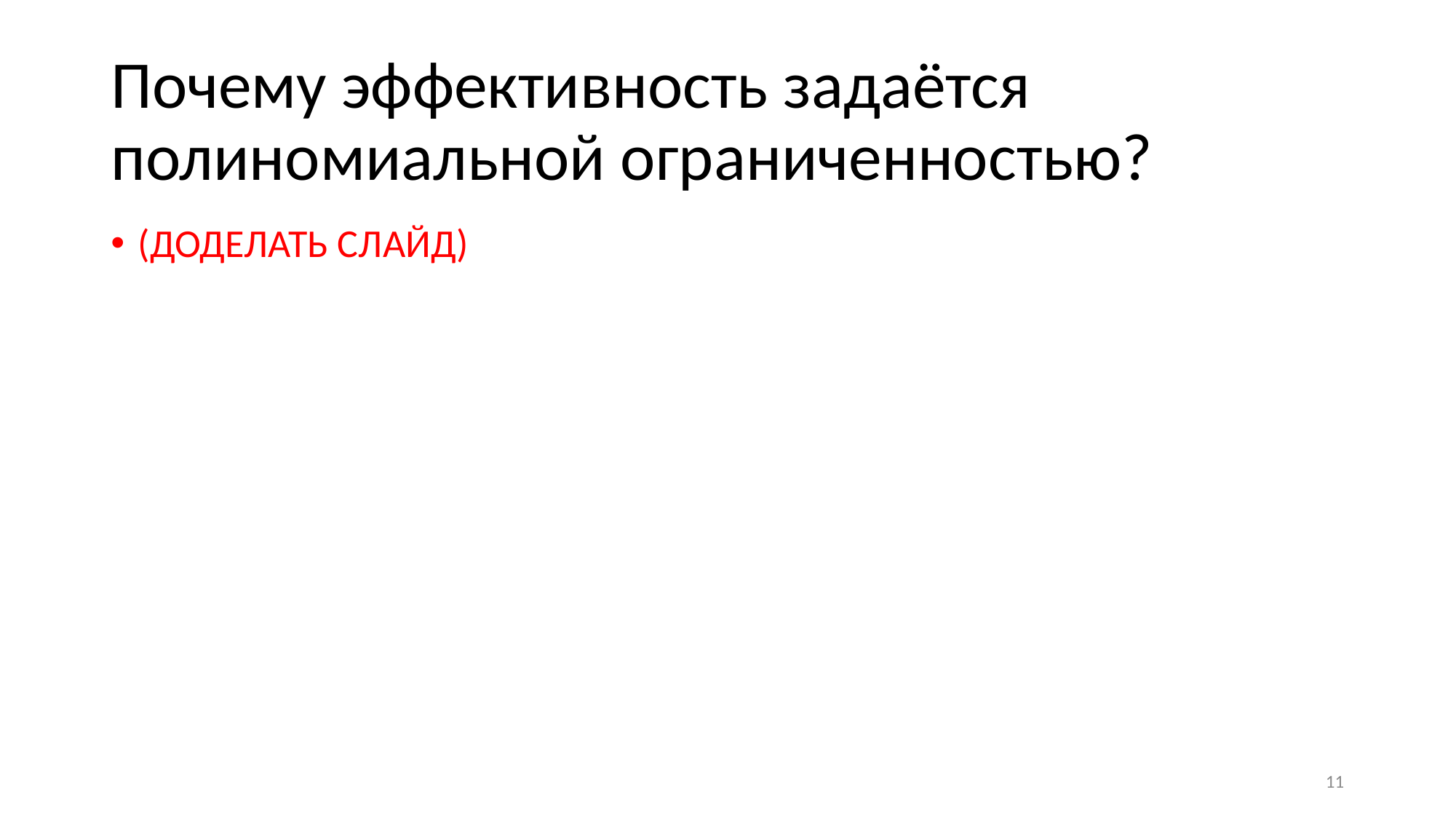

# Почему эффективность задаётся полиномиальной ограниченностью?
(ДОДЕЛАТЬ СЛАЙД)
11